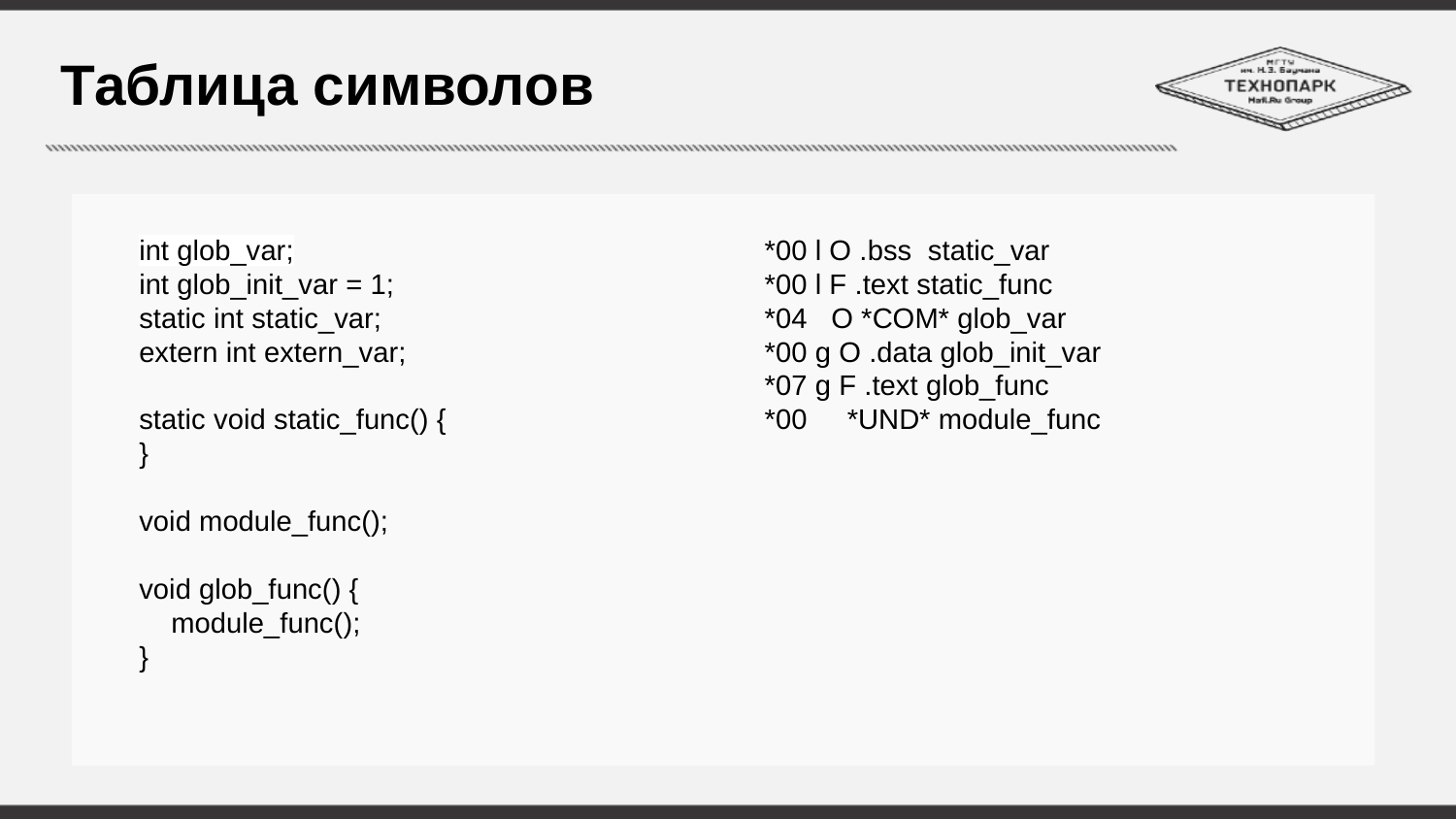

Таблица символов
int glob_var;
int glob_init_var = 1;
static int static_var;
extern int extern_var;

static void static_func() {
}

void module_func();

void glob_func() {
    module_func();
}
*00 l O .bss  static_var
*00 l F .text static_func
*04   O *COM* glob_var
*00 g O .data glob_init_var
*07 g F .text glob_func
*00     *UND* module_func